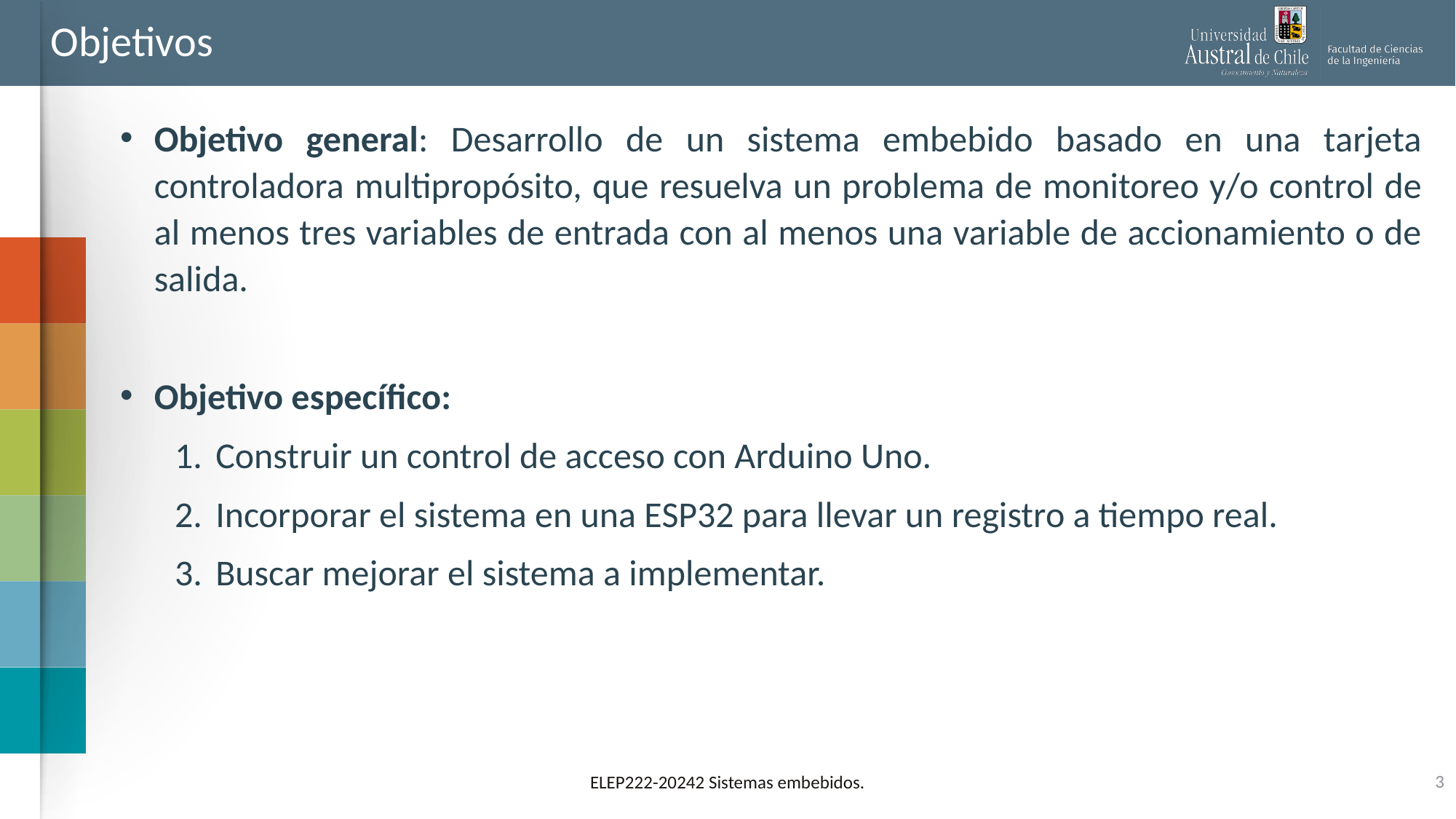

# Objetivos
Objetivo general: Desarrollo de un sistema embebido basado en una tarjeta controladora multipropósito, que resuelva un problema de monitoreo y/o control de al menos tres variables de entrada con al menos una variable de accionamiento o de salida.

Objetivo específico:
Construir un control de acceso con Arduino Uno.
Incorporar el sistema en una ESP32 para llevar un registro a tiempo real.
Buscar mejorar el sistema a implementar.
3
ELEP222-20242 Sistemas embebidos.